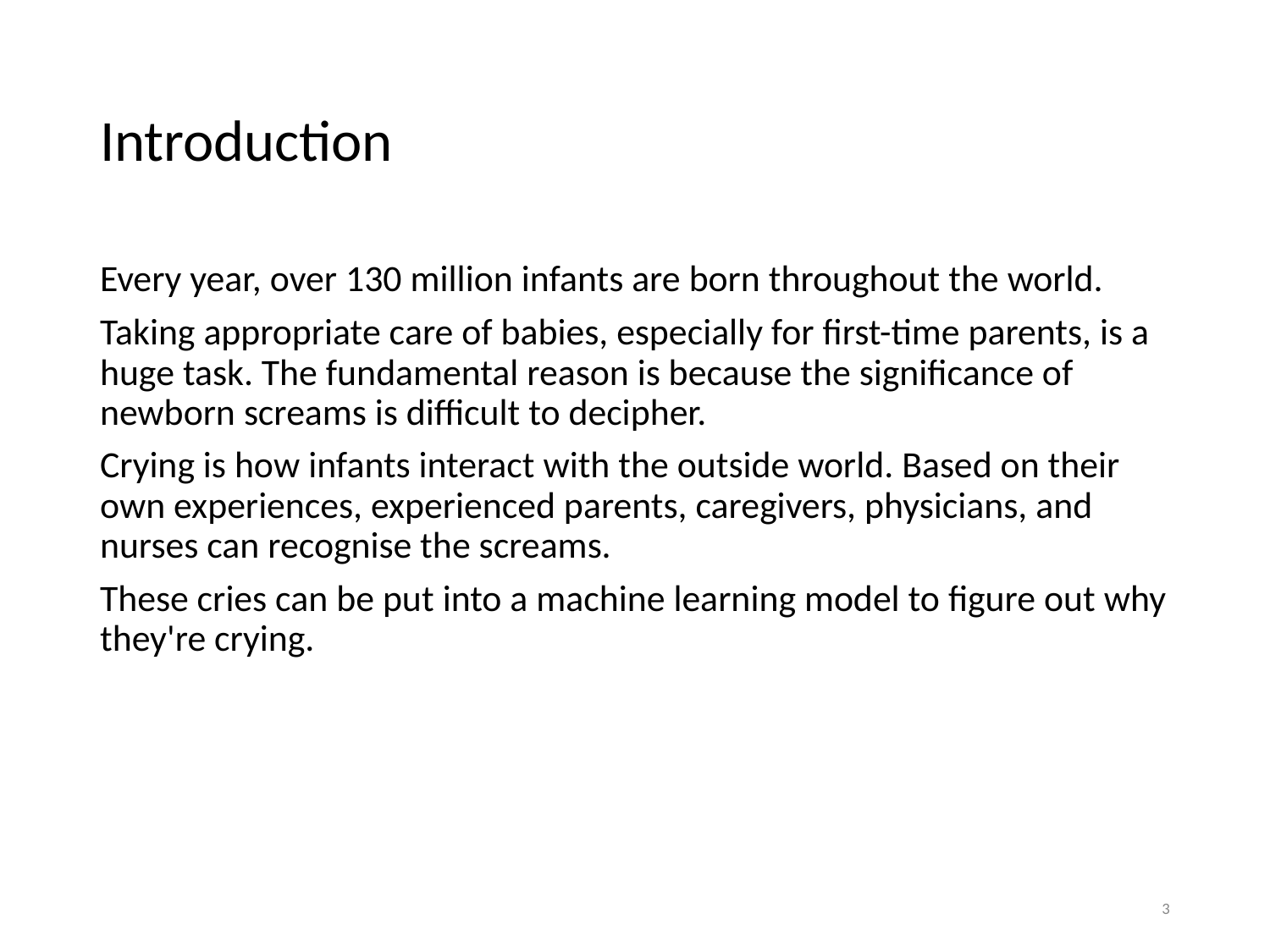

# Introduction
Every year, over 130 million infants are born throughout the world.
Taking appropriate care of babies, especially for first-time parents, is a huge task. The fundamental reason is because the significance of newborn screams is difficult to decipher.
Crying is how infants interact with the outside world. Based on their own experiences, experienced parents, caregivers, physicians, and nurses can recognise the screams.
These cries can be put into a machine learning model to figure out why they're crying.
3